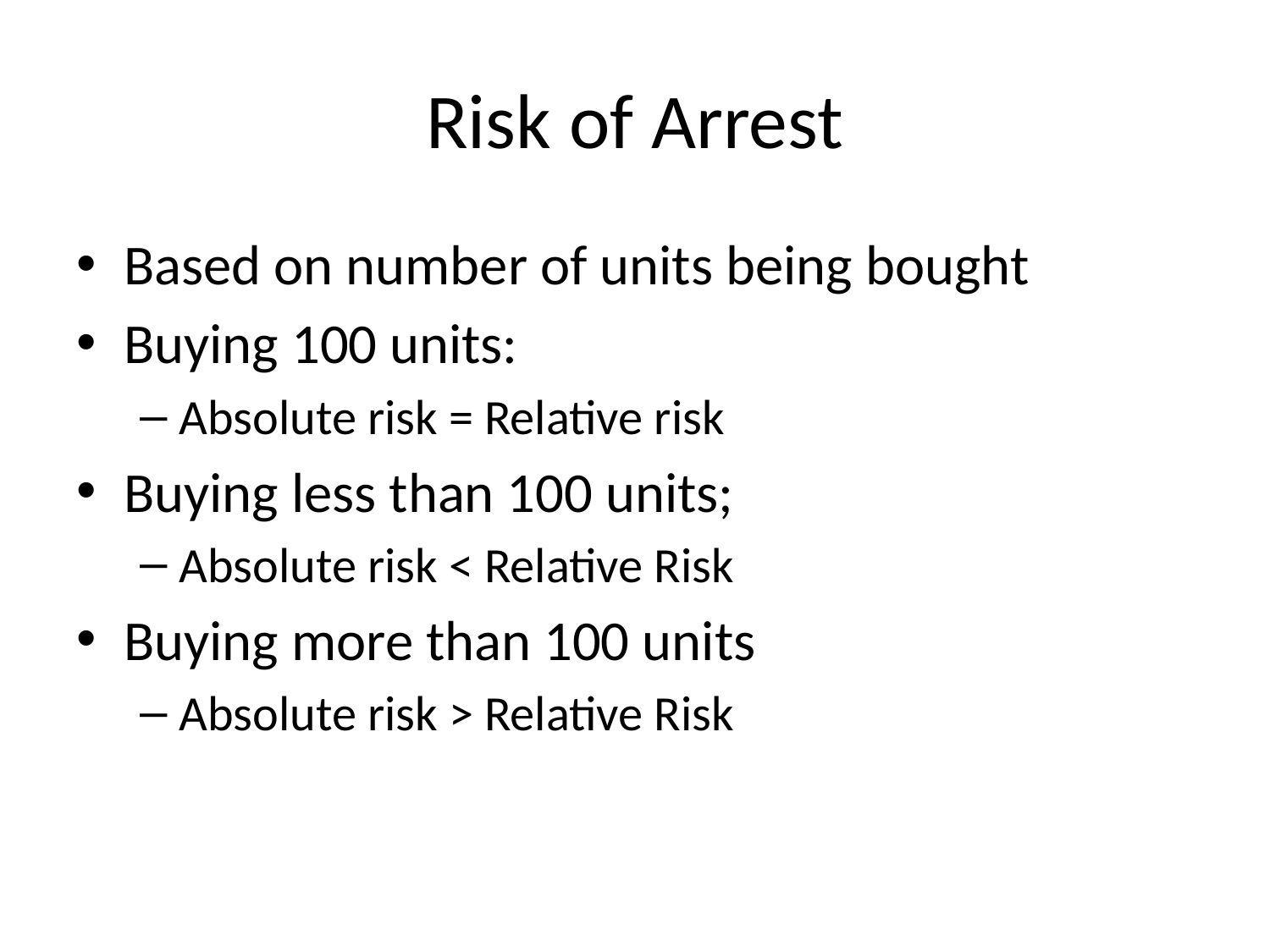

# Risk of Arrest
Based on number of units being bought
Buying 100 units:
Absolute risk = Relative risk
Buying less than 100 units;
Absolute risk < Relative Risk
Buying more than 100 units
Absolute risk > Relative Risk